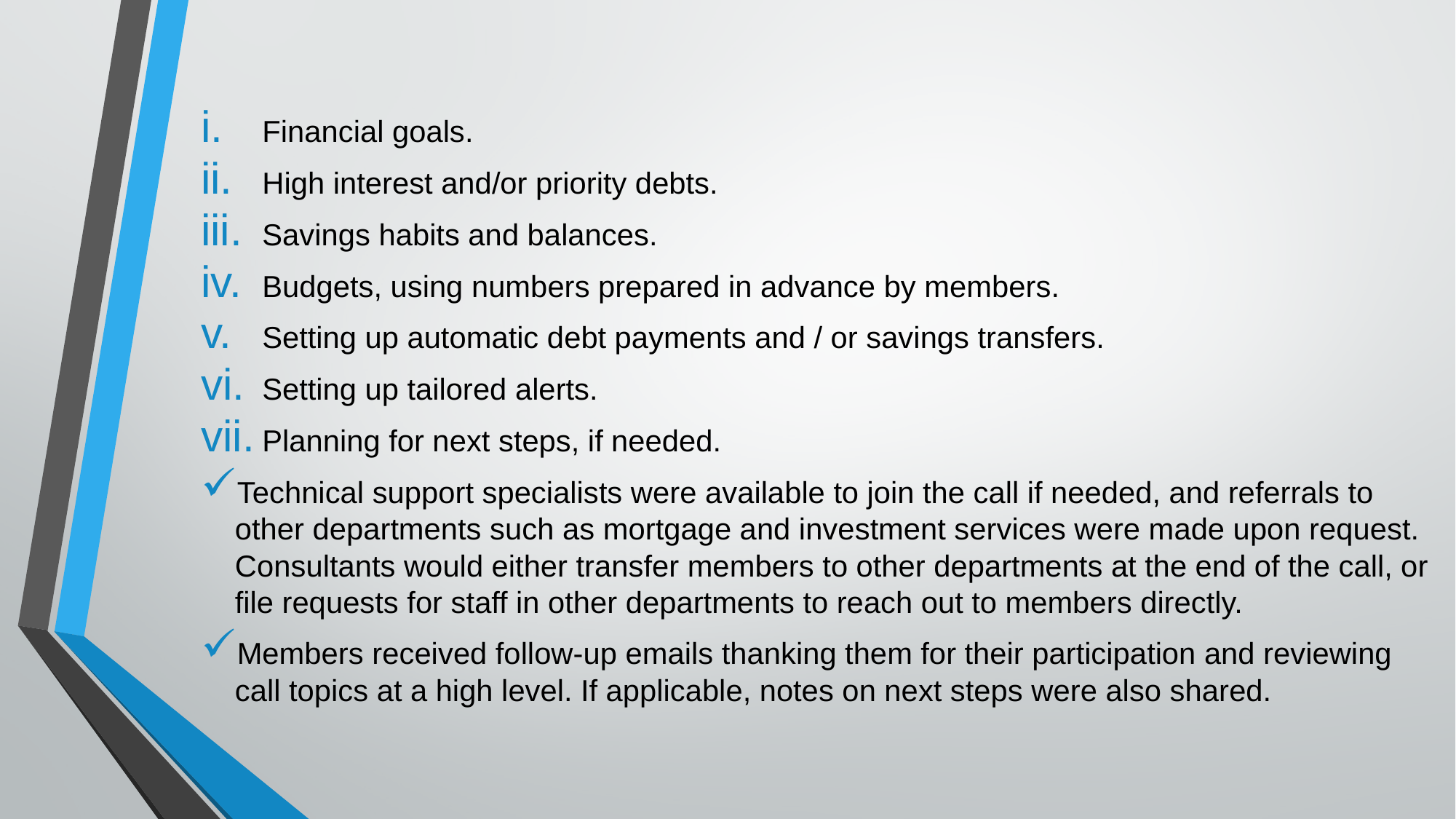

Financial goals.
High interest and/or priority debts.
Savings habits and balances.
Budgets, using numbers prepared in advance by members.
Setting up automatic debt payments and / or savings transfers.
Setting up tailored alerts.
Planning for next steps, if needed.
Technical support specialists were available to join the call if needed, and referrals to other departments such as mortgage and investment services were made upon request. Consultants would either transfer members to other departments at the end of the call, or file requests for staff in other departments to reach out to members directly.
Members received follow-up emails thanking them for their participation and reviewing call topics at a high level. If applicable, notes on next steps were also shared.